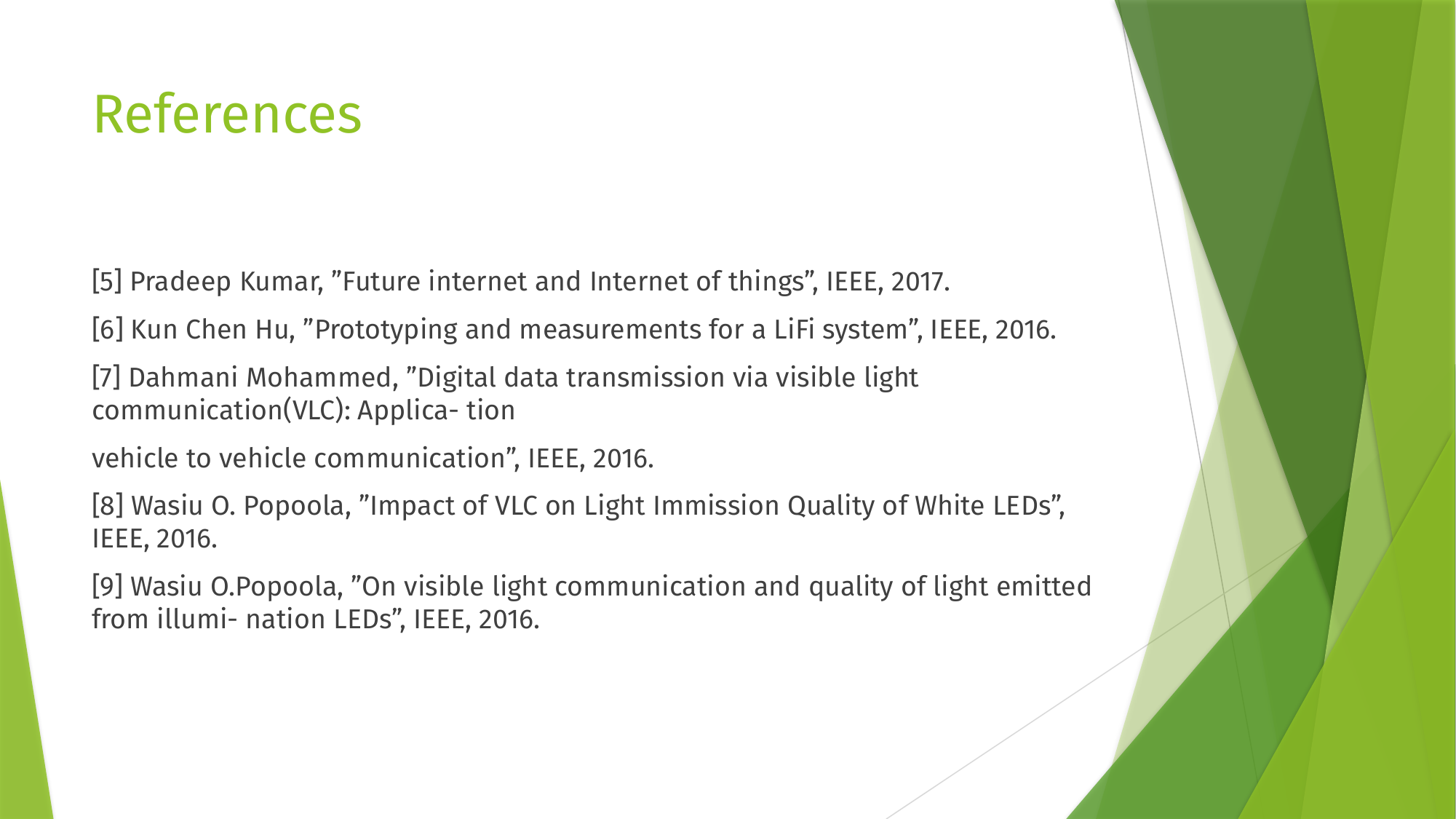

# References
[5] Pradeep Kumar, ”Future internet and Internet of things”, IEEE, 2017.
[6] Kun Chen Hu, ”Prototyping and measurements for a LiFi system”, IEEE, 2016.
[7] Dahmani Mohammed, ”Digital data transmission via visible light communication(VLC): Applica- tion
vehicle to vehicle communication”, IEEE, 2016.
[8] Wasiu O. Popoola, ”Impact of VLC on Light Immission Quality of White LEDs”, IEEE, 2016.
[9] Wasiu O.Popoola, ”On visible light communication and quality of light emitted from illumi- nation LEDs”, IEEE, 2016.